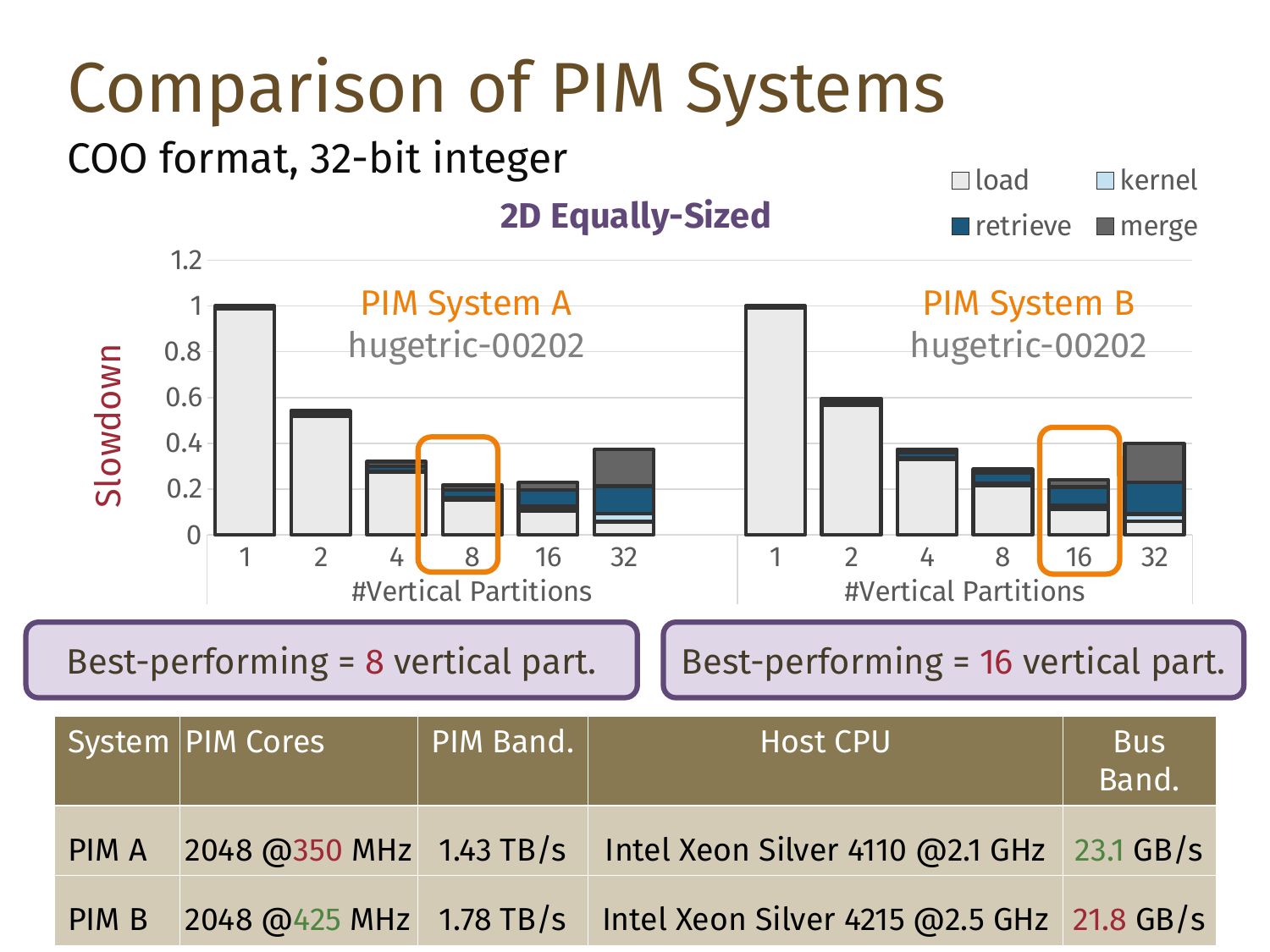

Comparison of PIM Systems
COO format, 32-bit integer

### Chart: 2D Equally-Sized

| Category | load | kernel | retrieve | merge |
|---|---|---|---|---|
| 1 | 0.98757484039562 | 0.00311187191955277 | 0.00594588336475803 | 0.0033674043200688 |
| 2 | 0.518501703549336 | 0.00316975951837517 | 0.0109903741192815 | 0.0105223115345175 |
| 4 | 0.273272468658 | 0.00558367238926929 | 0.0215135126194965 | 0.0196677251827594 |
| 8 | 0.151425688862426 | 0.00995418610036055 | 0.0361822301610929 | 0.0190640402236115 |
| 16 | 0.10560269260031 | 0.0184636631272534 | 0.0708734411696603 | 0.0341859349674175 |
| 32 | 0.0577676887962687 | 0.0344348516423538 | 0.12070722106447 | 0.159891336707353 |
|  | None | None | None | None |
| 1 | 0.98960407201413 | 0.00202312314848104 | 0.00589787406667775 | 0.00247493077071067 |
| 2 | 0.566156736329772 | 0.00475137958021065 | 0.0137588043725227 | 0.0120368863055281 |
| 4 | 0.331553669783471 | 0.00490459372570663 | 0.0213133063873758 | 0.0168396274458766 |
| 8 | 0.215880472073675 | 0.0097491205420995 | 0.044523508360182 | 0.0170764129434613 |
| 16 | 0.113587396047249 | 0.0164339581742793 | 0.0793257532956275 | 0.0327147022030627 |
| 32 | 0.0602697439495646 | 0.030748163824225 | 0.139370899236453 | 0.167725092037304 |
PIM System A
hugetric-00202
PIM System B
hugetric-00202

Best-performing = 8 vertical part.
Best-performing = 16 vertical part.
| System | PIM Cores | PIM Band. | Host CPU | Bus Band. |
| --- | --- | --- | --- | --- |
| PIM A | 2048 @350 MHz | 1.43 TB/s | Intel Xeon Silver 4110 @2.1 GHz | 23.1 GB/s |
| PIM B | 2048 @425 MHz | 1.78 TB/s | Intel Xeon Silver 4215 @2.5 GHz | 21.8 GB/s |
42